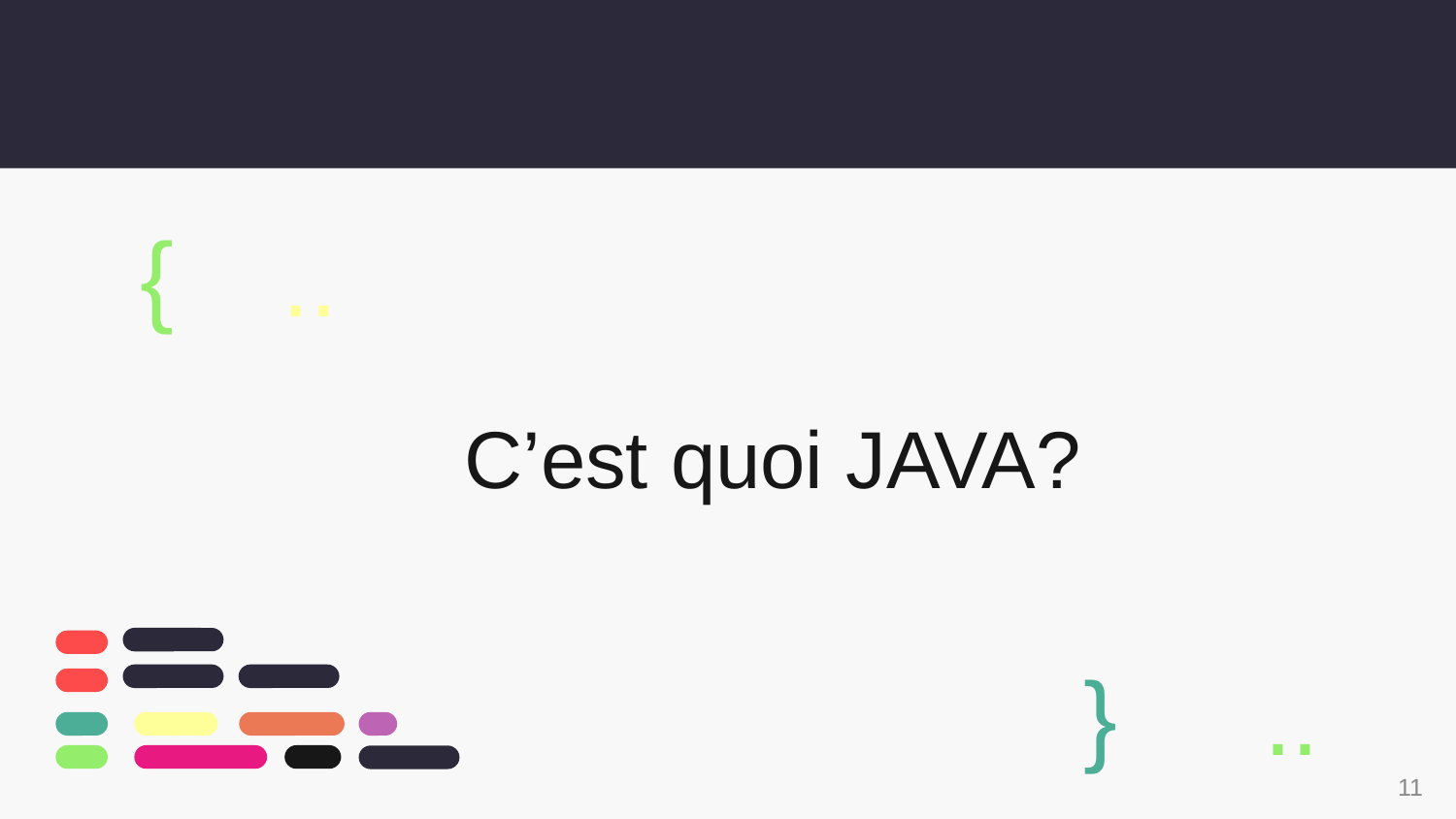

{
..
# C’est quoi JAVA?

}
..
11